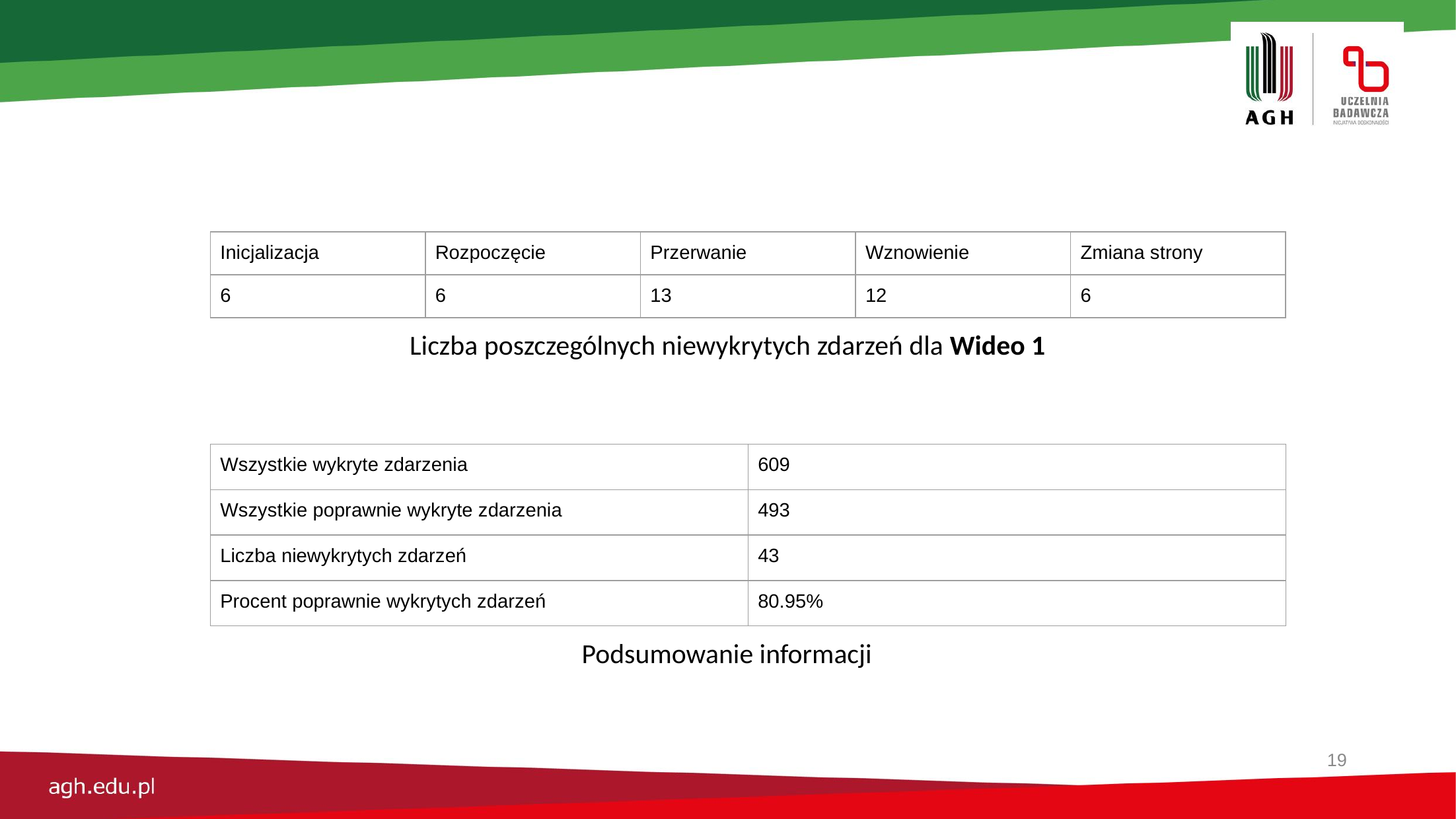

| Inicjalizacja | Rozpoczęcie | Przerwanie | Wznowienie | Zmiana strony |
| --- | --- | --- | --- | --- |
| 6 | 6 | 13 | 12 | 6 |
Liczba poszczególnych niewykrytych zdarzeń dla Wideo 1
| Wszystkie wykryte zdarzenia | 609 |
| --- | --- |
| Wszystkie poprawnie wykryte zdarzenia | 493 |
| Liczba niewykrytych zdarzeń | 43 |
| Procent poprawnie wykrytych zdarzeń | 80.95% |
Podsumowanie informacji
19